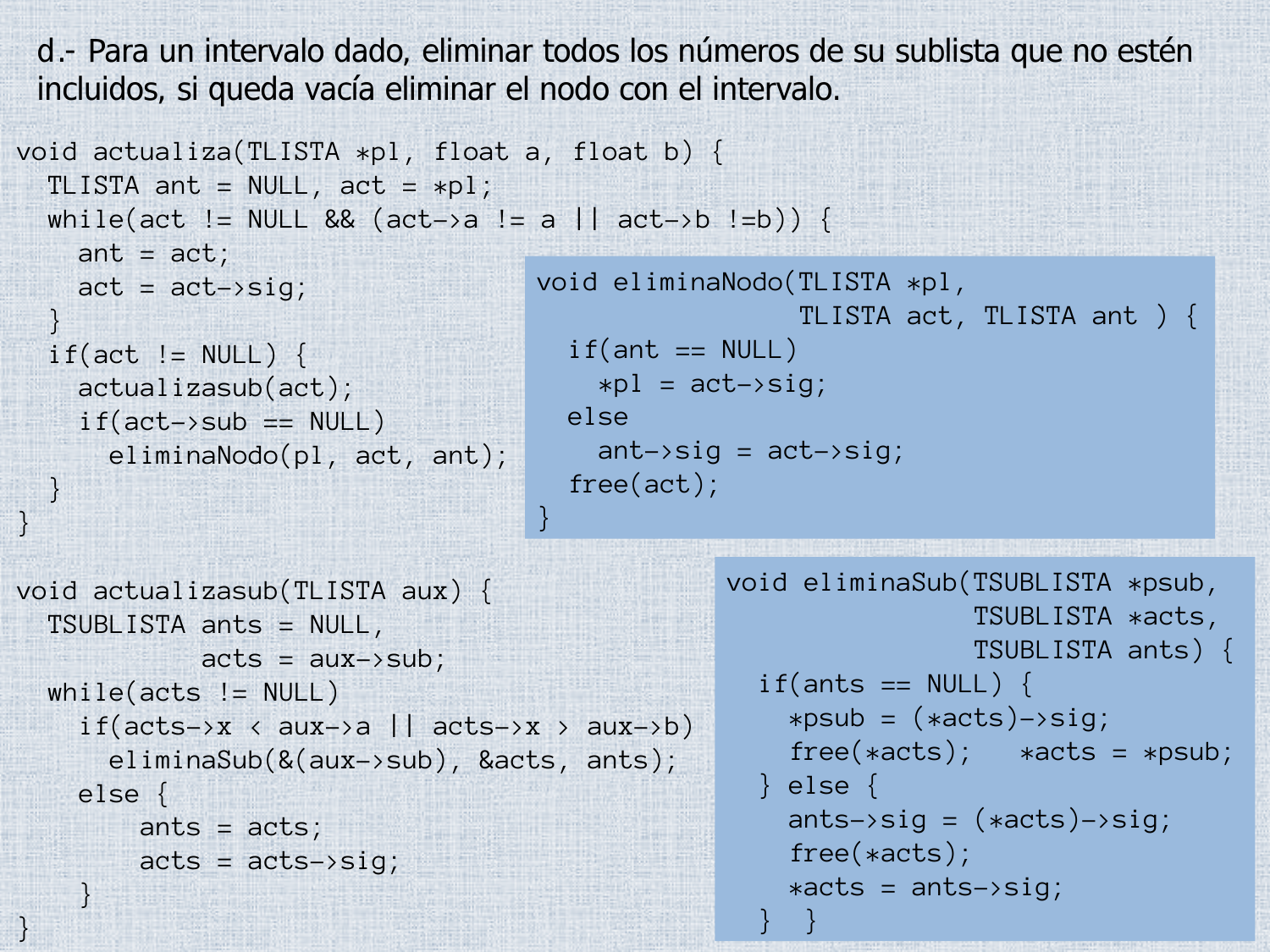

d.- Para un intervalo dado, eliminar todos los números de su sublista que no estén incluidos, si queda vacía eliminar el nodo con el intervalo.
void actualiza(TLISTA *pl, float a, float b) {
  TLISTA ant = NULL, act = *pl;
  while(act != NULL && (act->a != a || act->b !=b)) {
    ant = act;
    act = act->sig;
  }
  if(act != NULL) {
    actualizasub(act);
    if(act->sub == NULL)
      eliminaNodo(pl, act, ant);
  }
}

void actualizasub(TLISTA aux) {
  TSUBLISTA ants = NULL,
            acts = aux->sub;
  while(acts != NULL)
    if(acts->x < aux->a || acts->x > aux->b)
      eliminaSub(&(aux->sub), &acts, ants);
    else {
        ants = acts;
        acts = acts->sig;
    }
}
void eliminaNodo(TLISTA *pl,
                 TLISTA act, TLISTA ant ) {
  if(ant == NULL)
    *pl = act->sig;
  else
    ant->sig = act->sig;
  free(act);
}
void eliminaSub(TSUBLISTA *psub,
                TSUBLISTA *acts,
                TSUBLISTA ants) {
  if(ants == NULL) {
    *psub = (*acts)->sig;
    free(*acts);   *acts = *psub;
  } else {
    ants->sig = (*acts)->sig;
    free(*acts);
    *acts = ants->sig;
  }  }